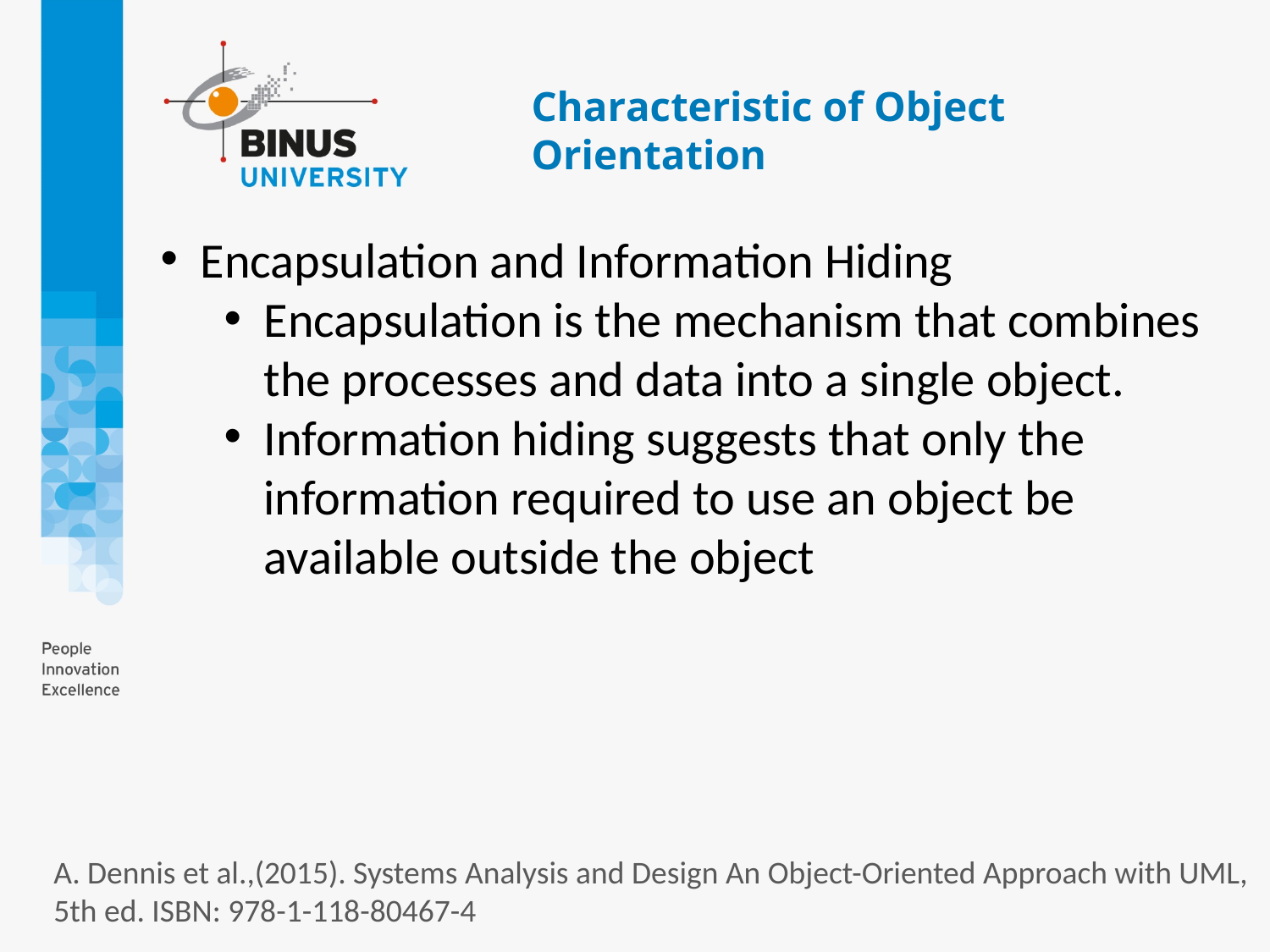

# Characteristic of Object Orientation
Encapsulation and Information Hiding
Encapsulation is the mechanism that combines the processes and data into a single object.
Information hiding suggests that only the information required to use an object be available outside the object
A. Dennis et al.,(2015). Systems Analysis and Design An Object-Oriented Approach with UML, 5th ed. ISBN: 978-1-118-80467-4